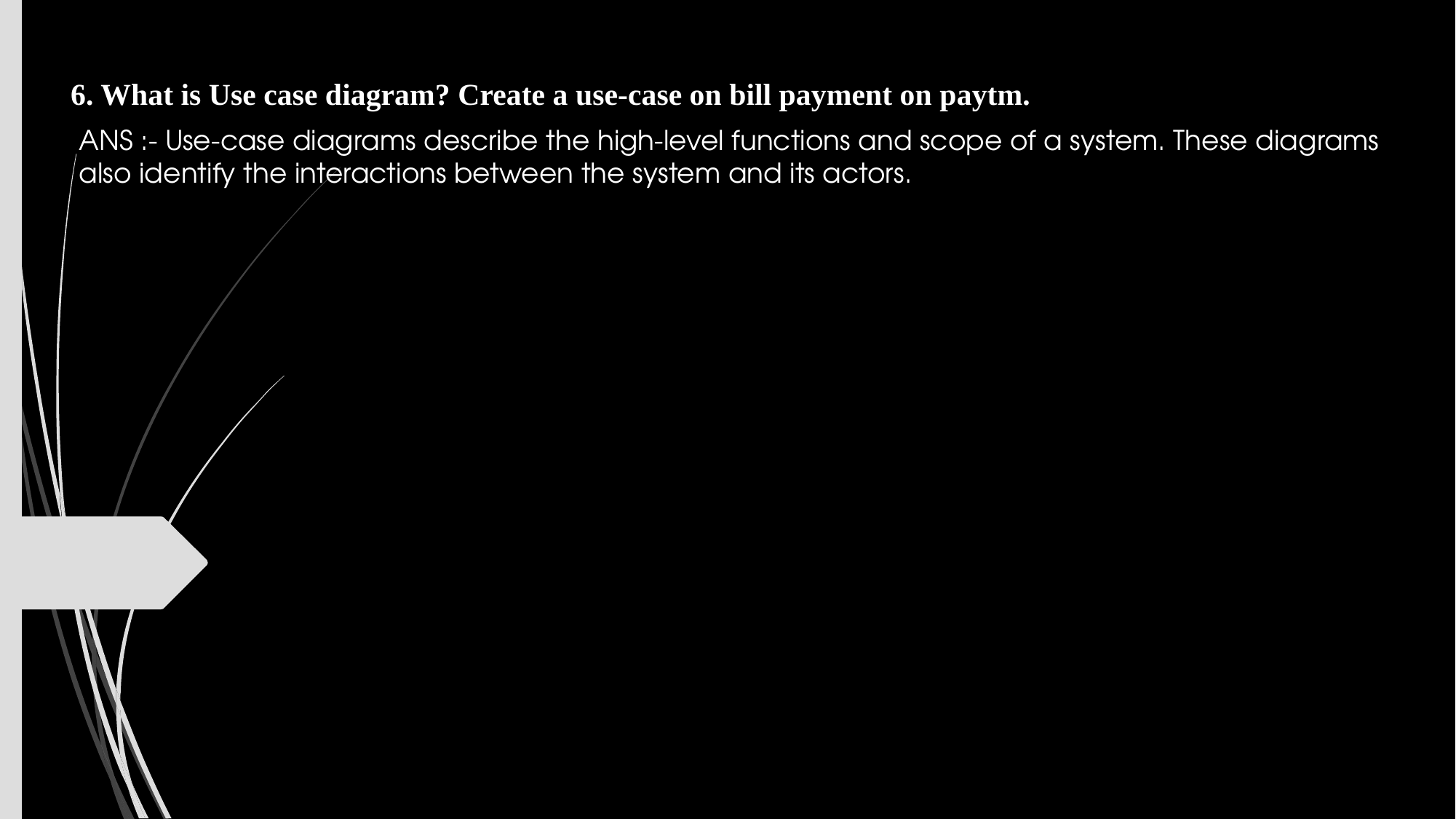

6. What is Use case diagram? Create a use-case on bill payment on paytm.
ANS :- Use-case diagrams describe the high-level functions and scope of a system. These diagrams 	    also identify the interactions between the system and its actors.